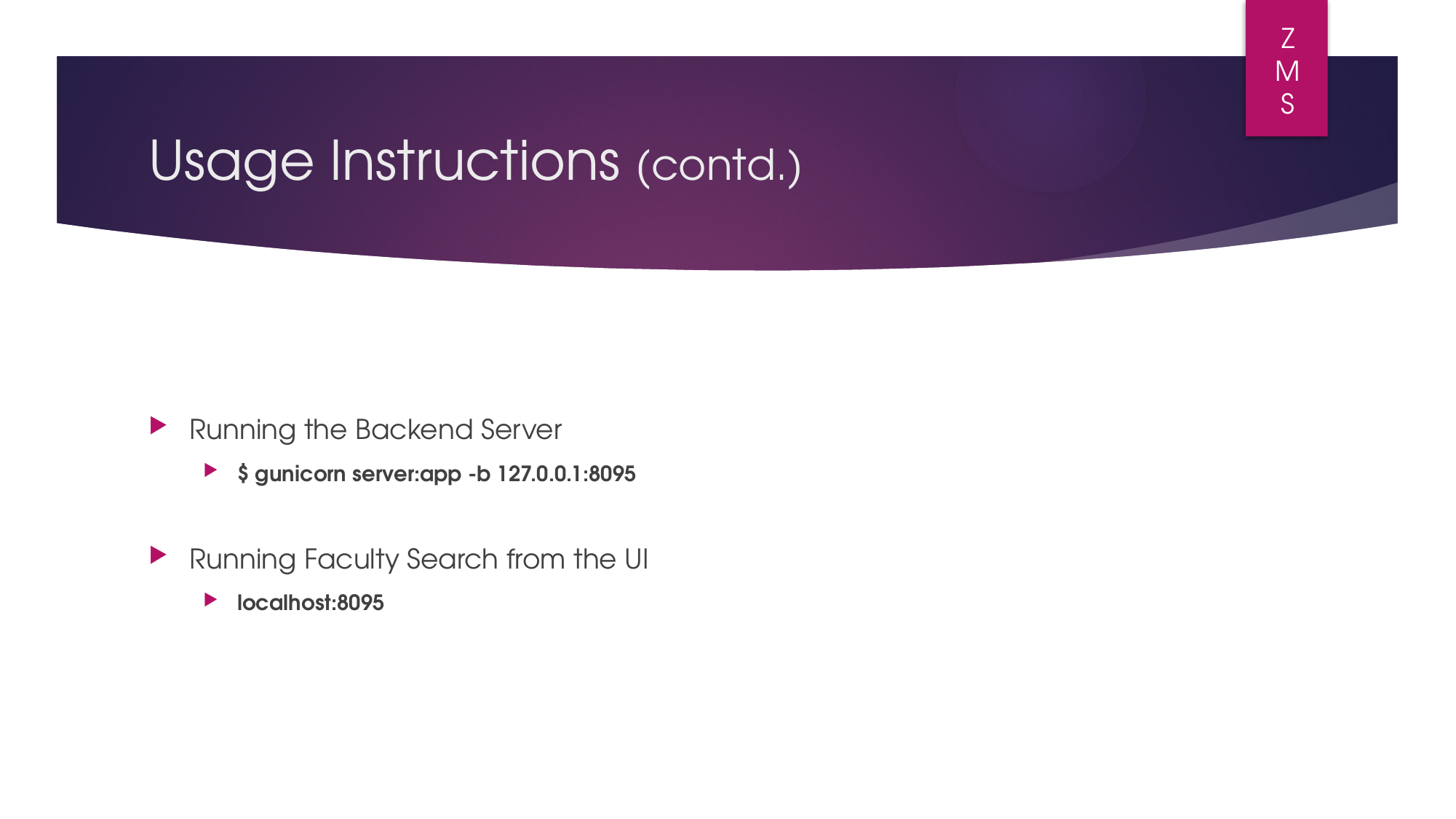

Z
M
S
# Usage Instructions (contd.)

Running the Backend Server
$ gunicorn server:app -b 127.0.0.1:8095

Running Faculty Search from the UI
localhost:8095